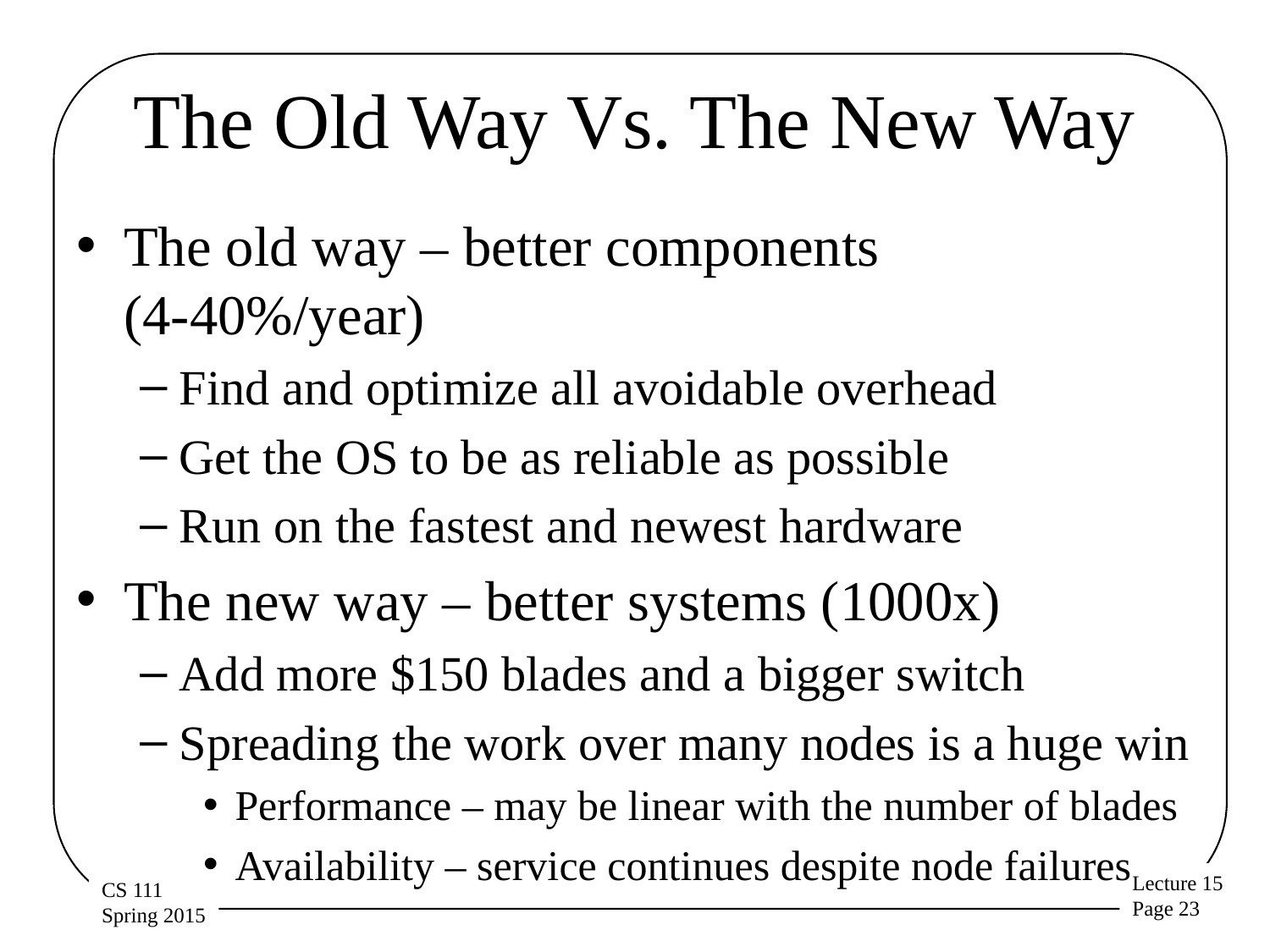

# The Old Way Vs. The New Way
The old way – better components (4-40%/year)
Find and optimize all avoidable overhead
Get the OS to be as reliable as possible
Run on the fastest and newest hardware
The new way – better systems (1000x)
Add more $150 blades and a bigger switch
Spreading the work over many nodes is a huge win
Performance – may be linear with the number of blades
Availability – service continues despite node failures